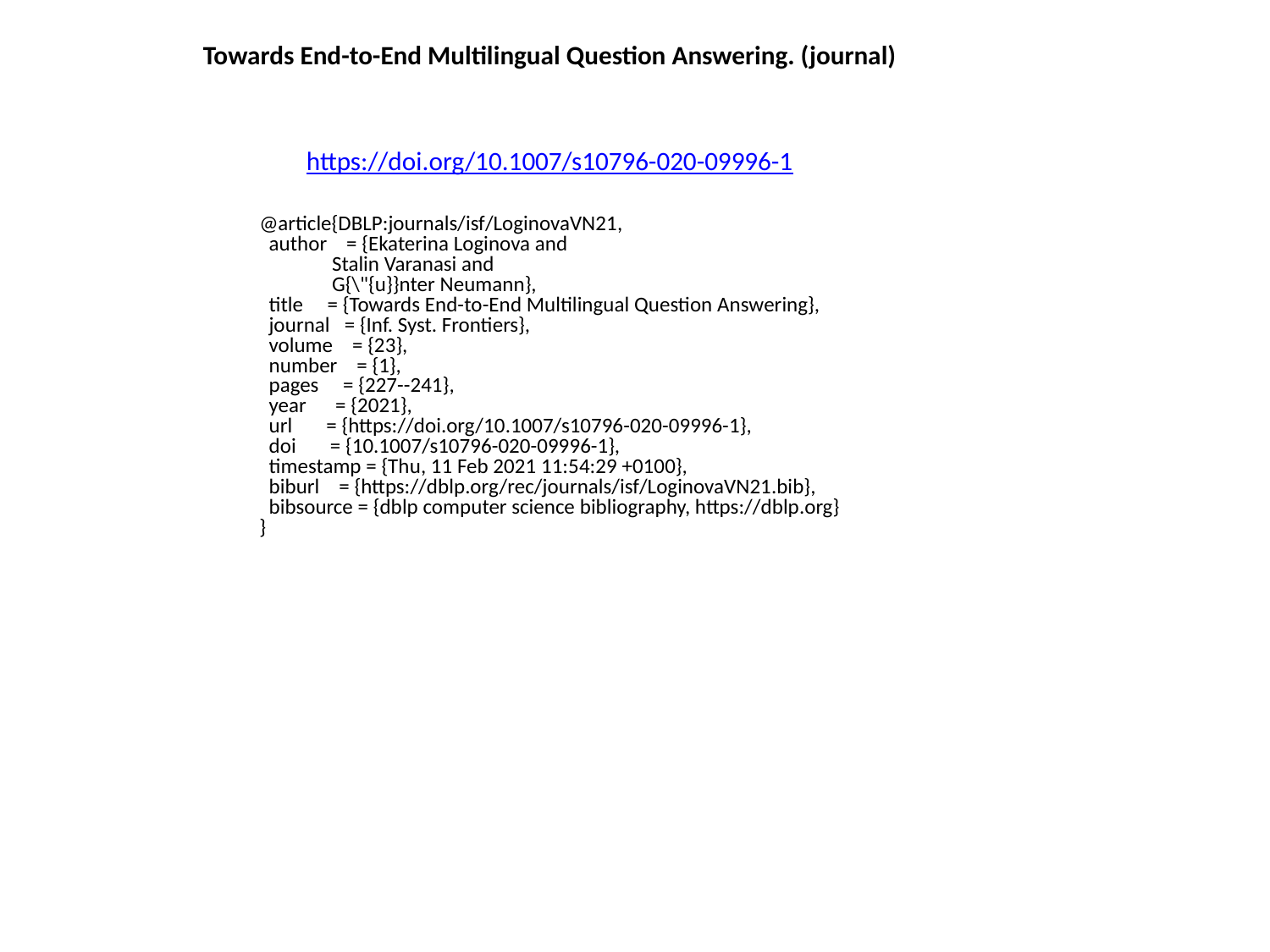

Towards End-to-End Multilingual Question Answering. (journal)

https://doi.org/10.1007/s10796-020-09996-1

@article{DBLP:journals/isf/LoginovaVN21,
  author    = {Ekaterina Loginova and
               Stalin Varanasi and
               G{\"{u}}nter Neumann},
  title     = {Towards End-to-End Multilingual Question Answering},
  journal   = {Inf. Syst. Frontiers},
  volume    = {23},
  number    = {1},
  pages     = {227--241},
  year      = {2021},
  url       = {https://doi.org/10.1007/s10796-020-09996-1},
  doi       = {10.1007/s10796-020-09996-1},
  timestamp = {Thu, 11 Feb 2021 11:54:29 +0100},
  biburl    = {https://dblp.org/rec/journals/isf/LoginovaVN21.bib},
  bibsource = {dblp computer science bibliography, https://dblp.org}
}